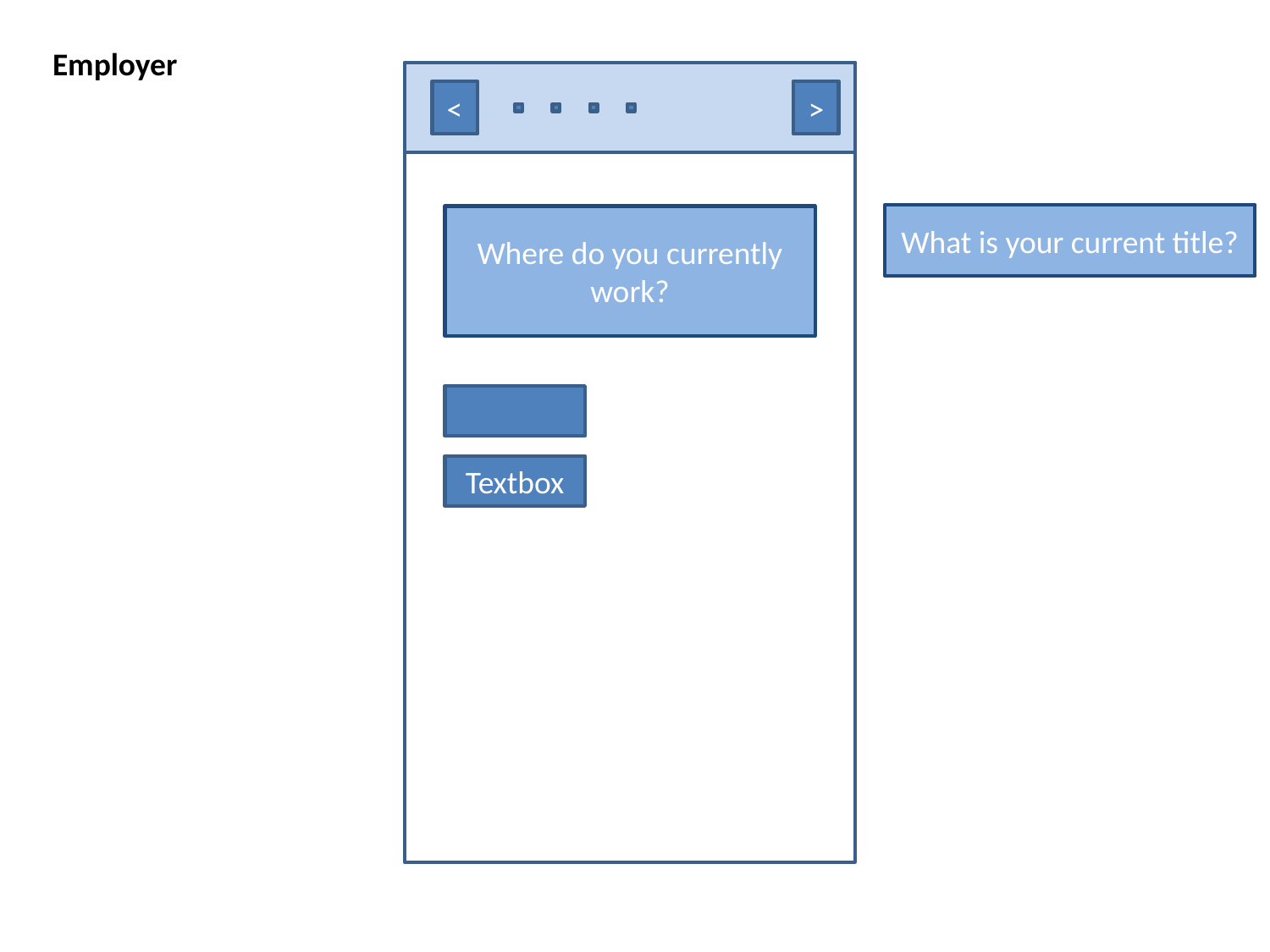

Employer

<
>

What is your current title?
Where do you currently work?

Textbox